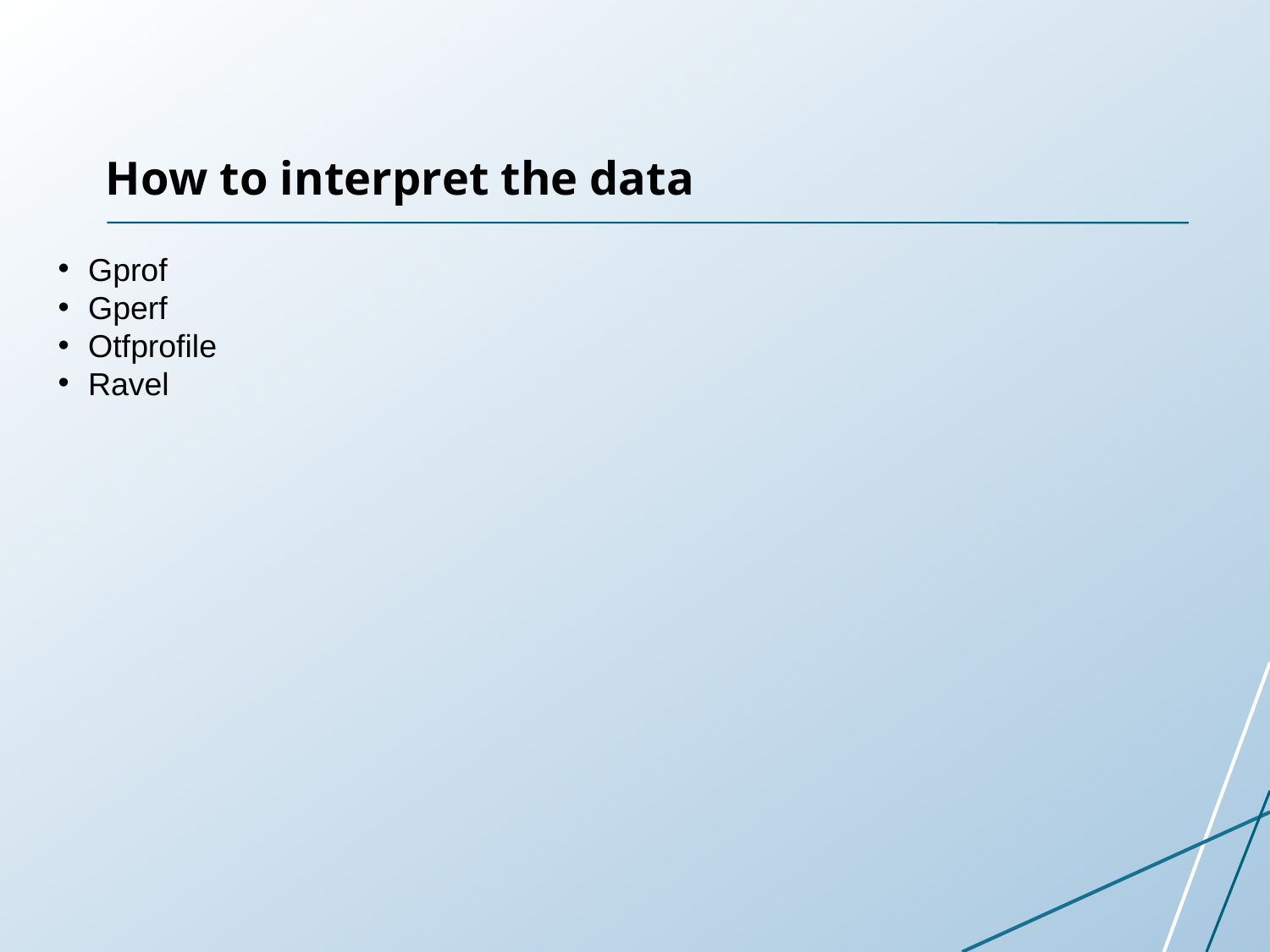

How to interpret the data
Gprof
Gperf
Otfprofile
Ravel